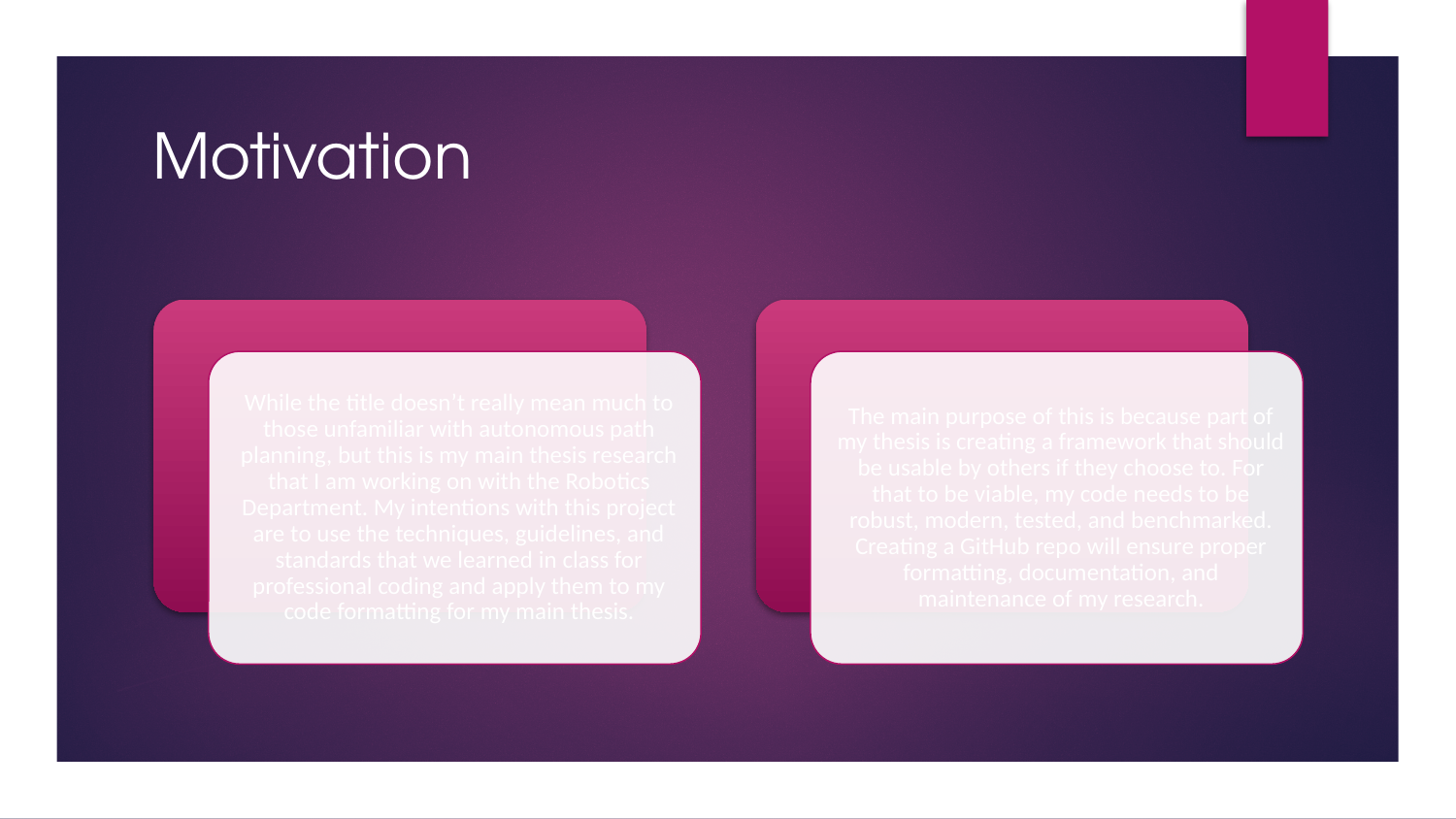

# Motivation
While the title doesn’t really mean much to those unfamiliar with autonomous path planning, but this is my main thesis research that I am working on with the Robotics Department. My intentions with this project are to use the techniques, guidelines, and standards that we learned in class for professional coding and apply them to my code formatting for my main thesis.
The main purpose of this is because part of my thesis is creating a framework that should be usable by others if they choose to. For that to be viable, my code needs to be robust, modern, tested, and benchmarked. Creating a GitHub repo will ensure proper formatting, documentation, and maintenance of my research.